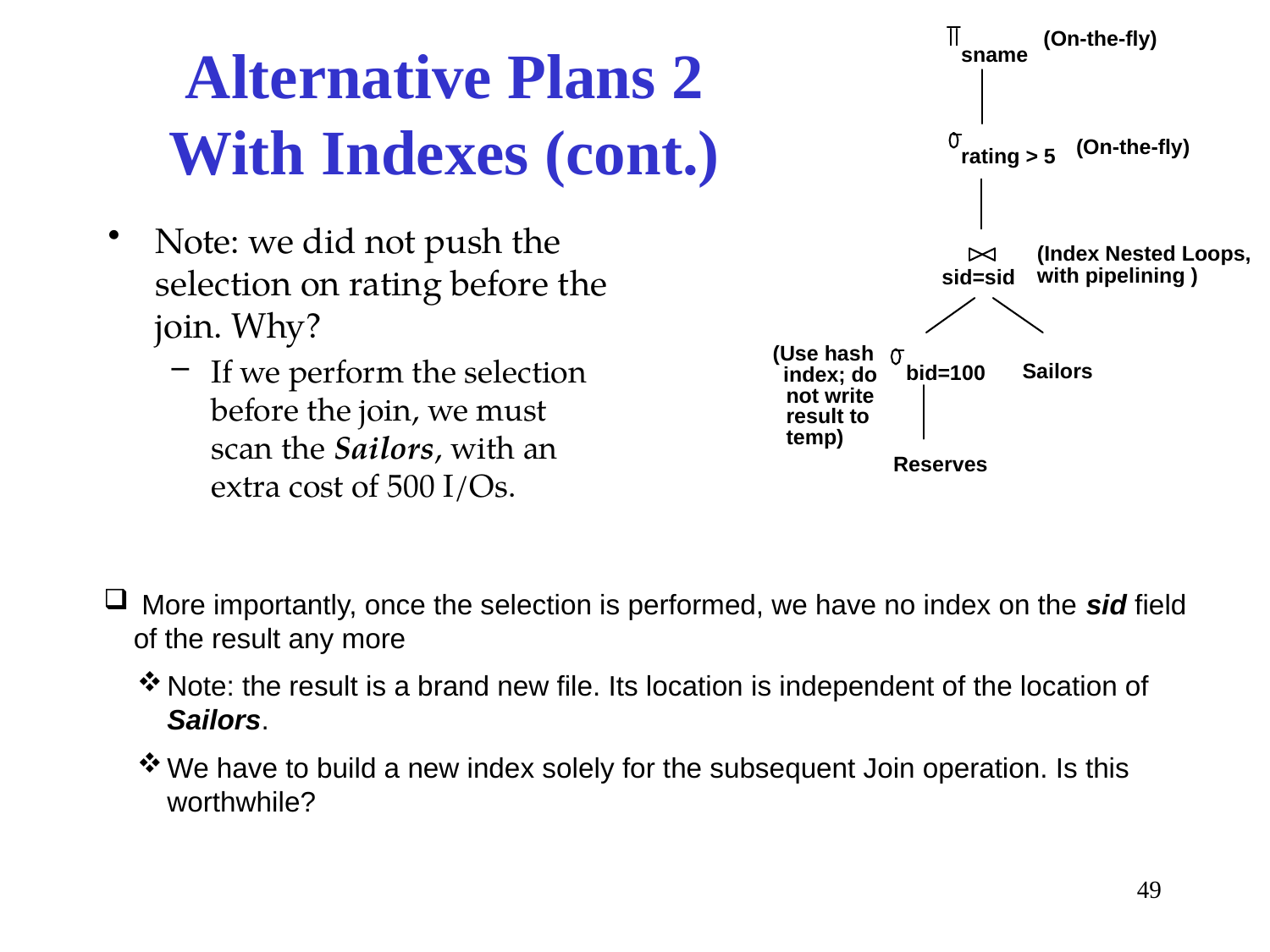

(On-the-fly)

# Alternative Plans 2 With Indexes (cont.)
sname

(On-the-fly)

rating > 5

Note: we did not push the selection on rating before the join. Why?
If we perform the selection before the join, we must scan the Sailors, with an extra cost of 500 I/Os.
(Index Nested Loops,

with pipelining )
sid=sid

(Use hash

Sailors
bid=100
index; do
not write

result to
temp)
Reserves
 More importantly, once the selection is performed, we have no index on the sid field of the result any more
Note: the result is a brand new file. Its location is independent of the location of Sailors.
We have to build a new index solely for the subsequent Join operation. Is this worthwhile?

49